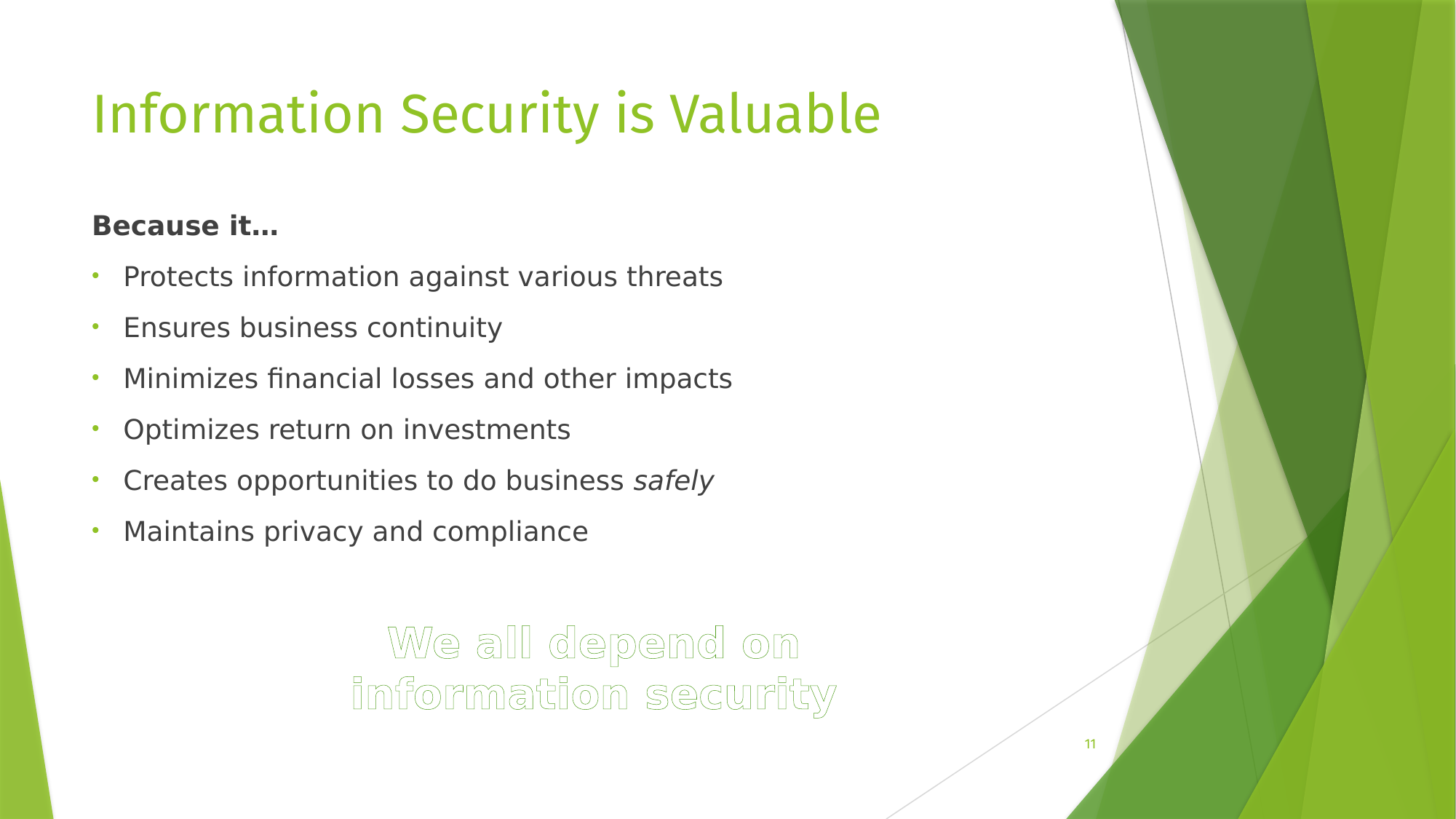

# Information Security is Valuable
Because it…
Protects information against various threats
Ensures business continuity
Minimizes financial losses and other impacts
Optimizes return on investments
Creates opportunities to do business safely
Maintains privacy and compliance

We all depend on
information security

11